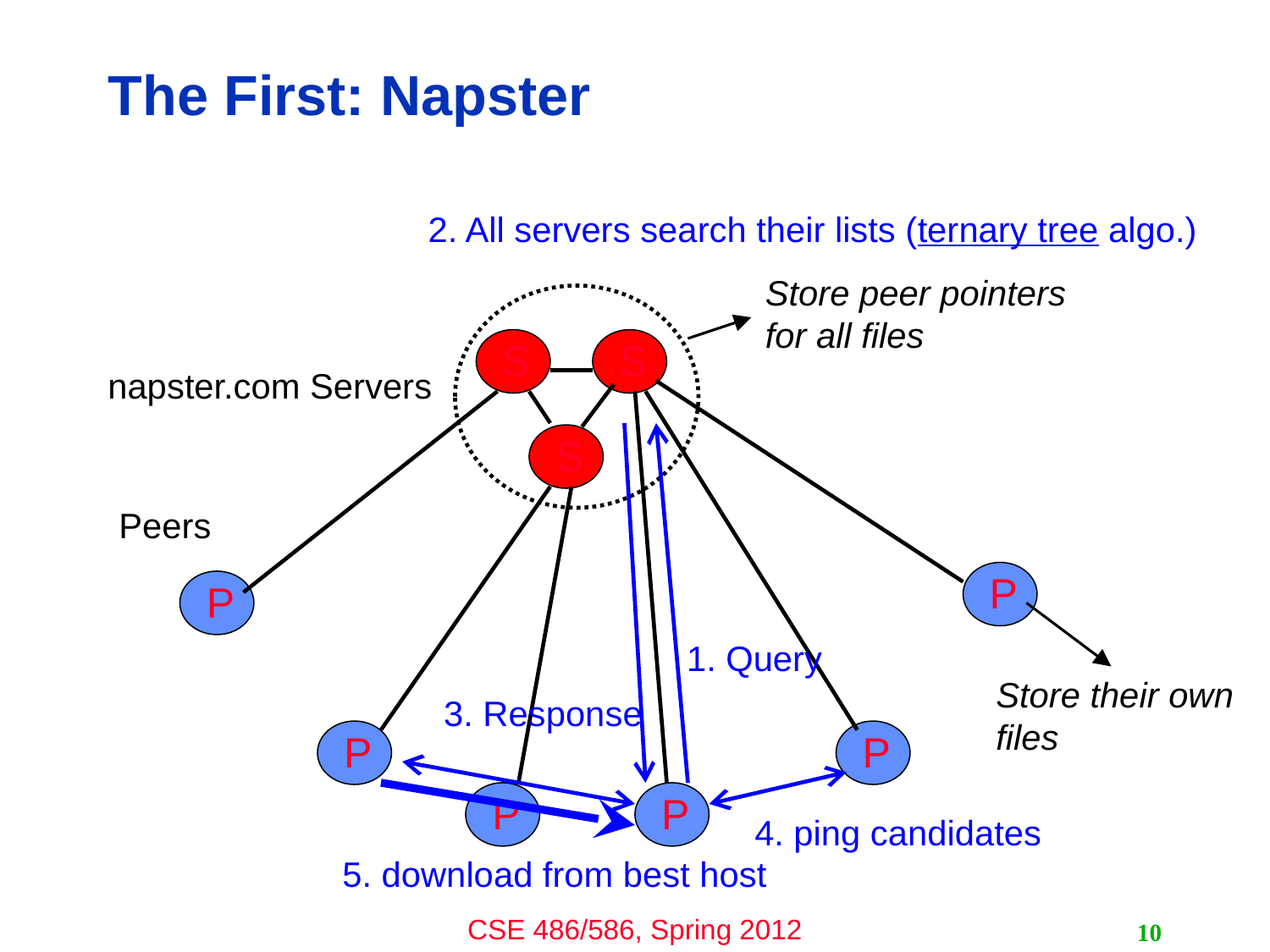

# The First: Napster

2. All servers search their lists (ternary tree algo.)
Store peer pointers for all files

S

S

napster.com Servers

S

Peers
P

P

1. Query
Store their own files
3. Response
P

P

P

P

4. ping candidates
5. download from best host
10